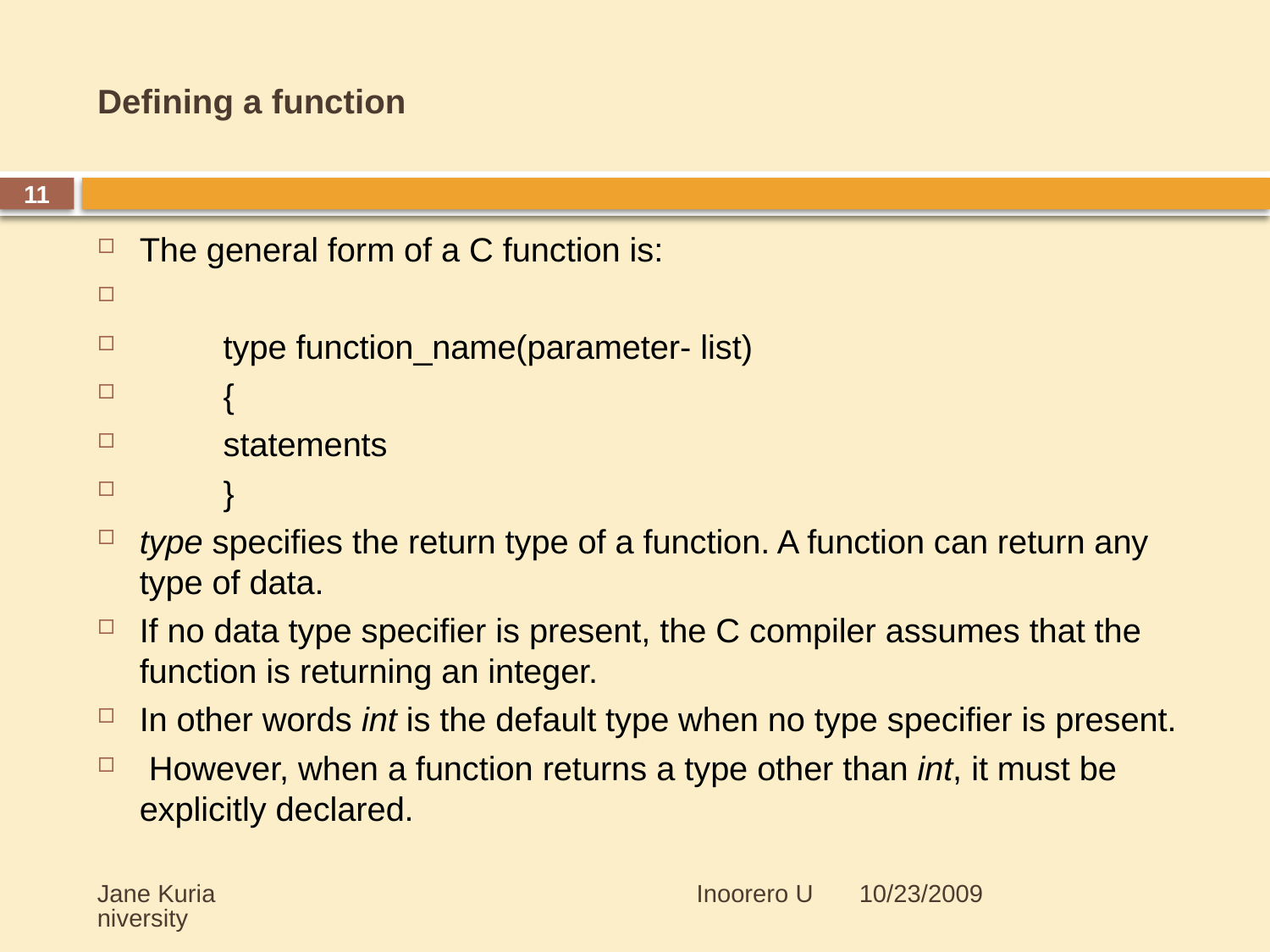

# Defining a function
11
The general form of a C function is:

	type function_name(parameter- list)
	{
		statements
	}
type specifies the return type of a function. A function can return any type of data.
If no data type specifier is present, the C compiler assumes that the function is returning an integer.
In other words int is the default type when no type specifier is present.
 However, when a function returns a type other than int, it must be explicitly declared.

Jane Kuria                                                                     Inoorero University
10/23/2009